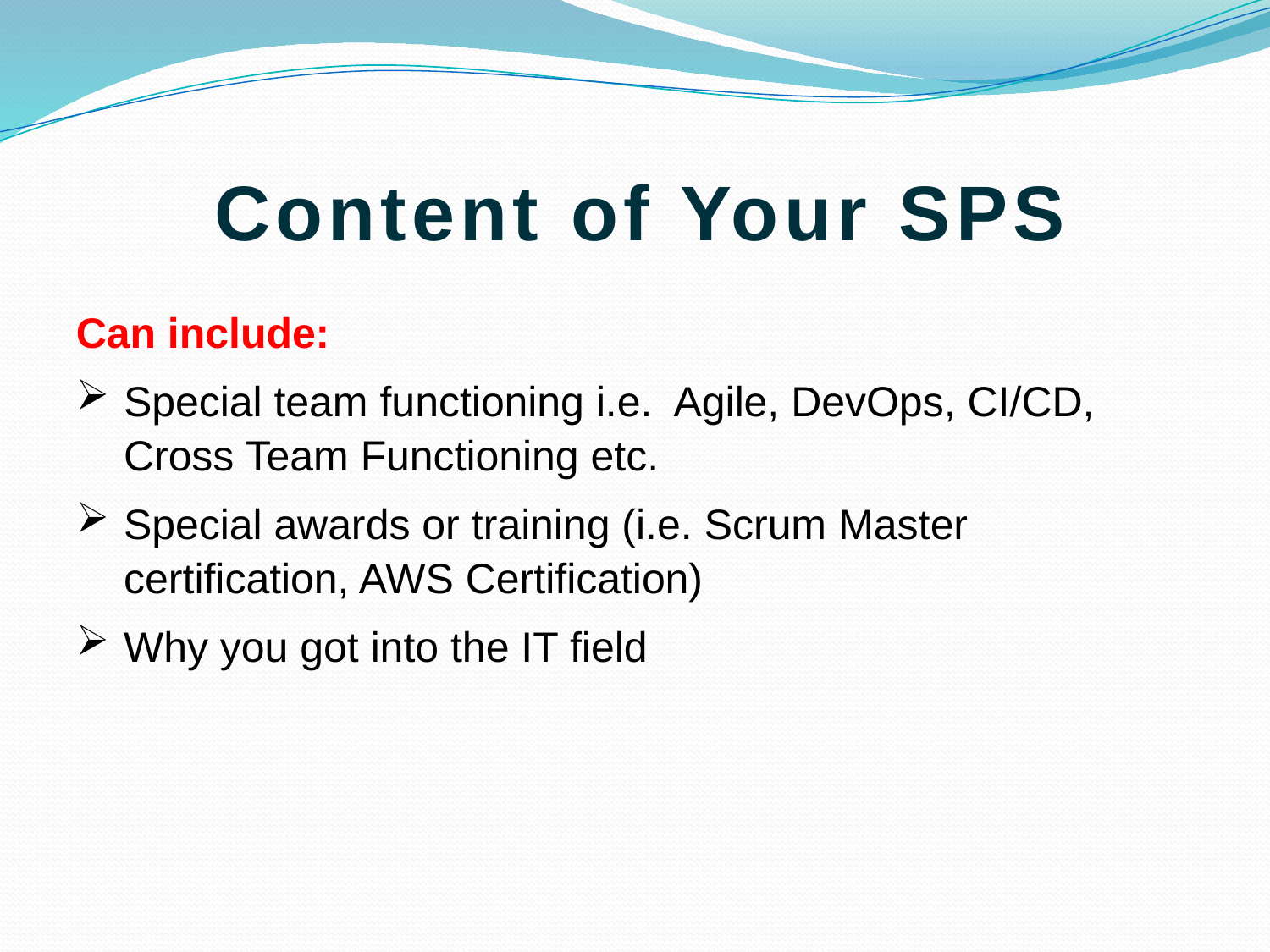

# Content of Your SPS
Can include:
Special team functioning i.e.  Agile, DevOps, CI/CD, Cross Team Functioning etc.
Special awards or training (i.e. Scrum Master certification, AWS Certification)
Why you got into the IT field